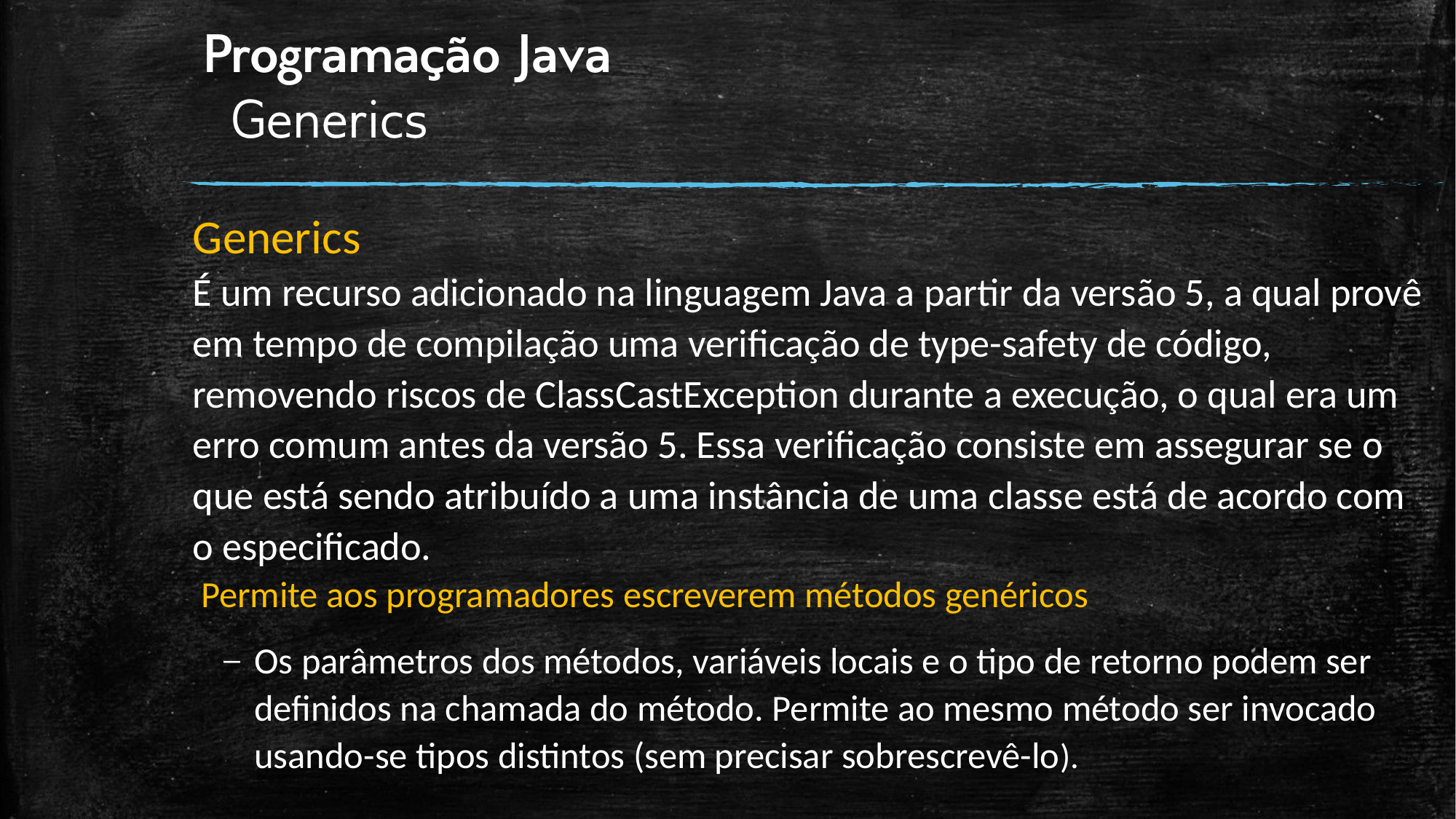

# Programação Java Generics
Generics
É um recurso adicionado na linguagem Java a partir da versão 5, a qual provê em tempo de compilação uma verificação de type-safety de código, removendo riscos de ClassCastException durante a execução, o qual era um erro comum antes da versão 5. Essa verificação consiste em assegurar se o que está sendo atribuído a uma instância de uma classe está de acordo com o especificado.
 Permite aos programadores escreverem métodos genéricos
Os parâmetros dos métodos, variáveis locais e o tipo de retorno podem ser definidos na chamada do método. Permite ao mesmo método ser invocado usando-se tipos distintos (sem precisar sobrescrevê-lo).